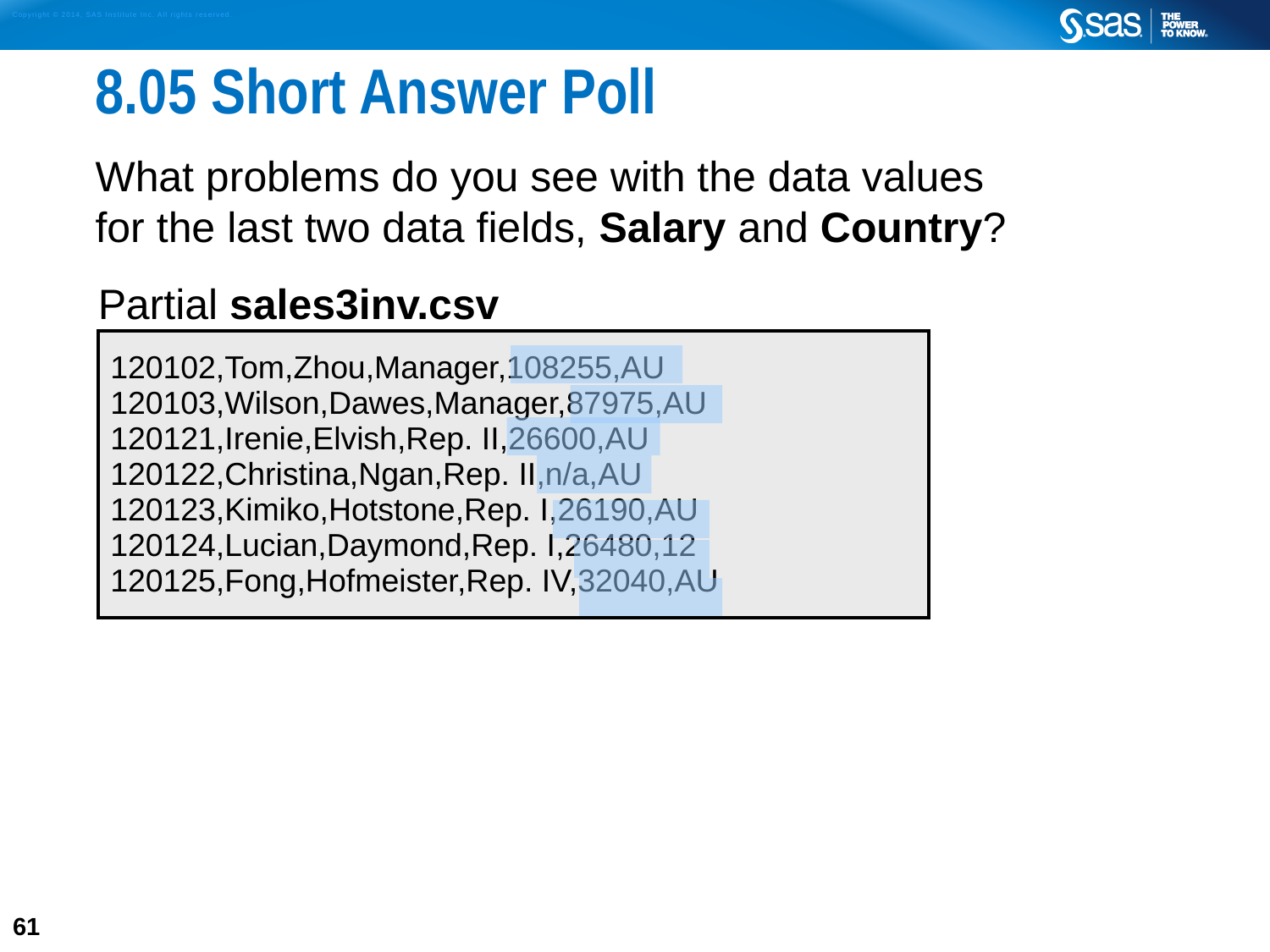

# 8.05 Short Answer Poll
What problems do you see with the data values
for the last two data fields, Salary and Country?

| Partial sales3inv.csv |
| --- |
| 120102,Tom,Zhou,Manager,108255,AU 120103,Wilson,Dawes,Manager,87975,AU 120121,Irenie,Elvish,Rep. II,26600,AU 120122,Christina,Ngan,Rep. II,n/a,AU 120123,Kimiko,Hotstone,Rep. I,26190,AU 120124,Lucian,Daymond,Rep. I,26480,12 120125,Fong,Hofmeister,Rep. IV,32040,AU |